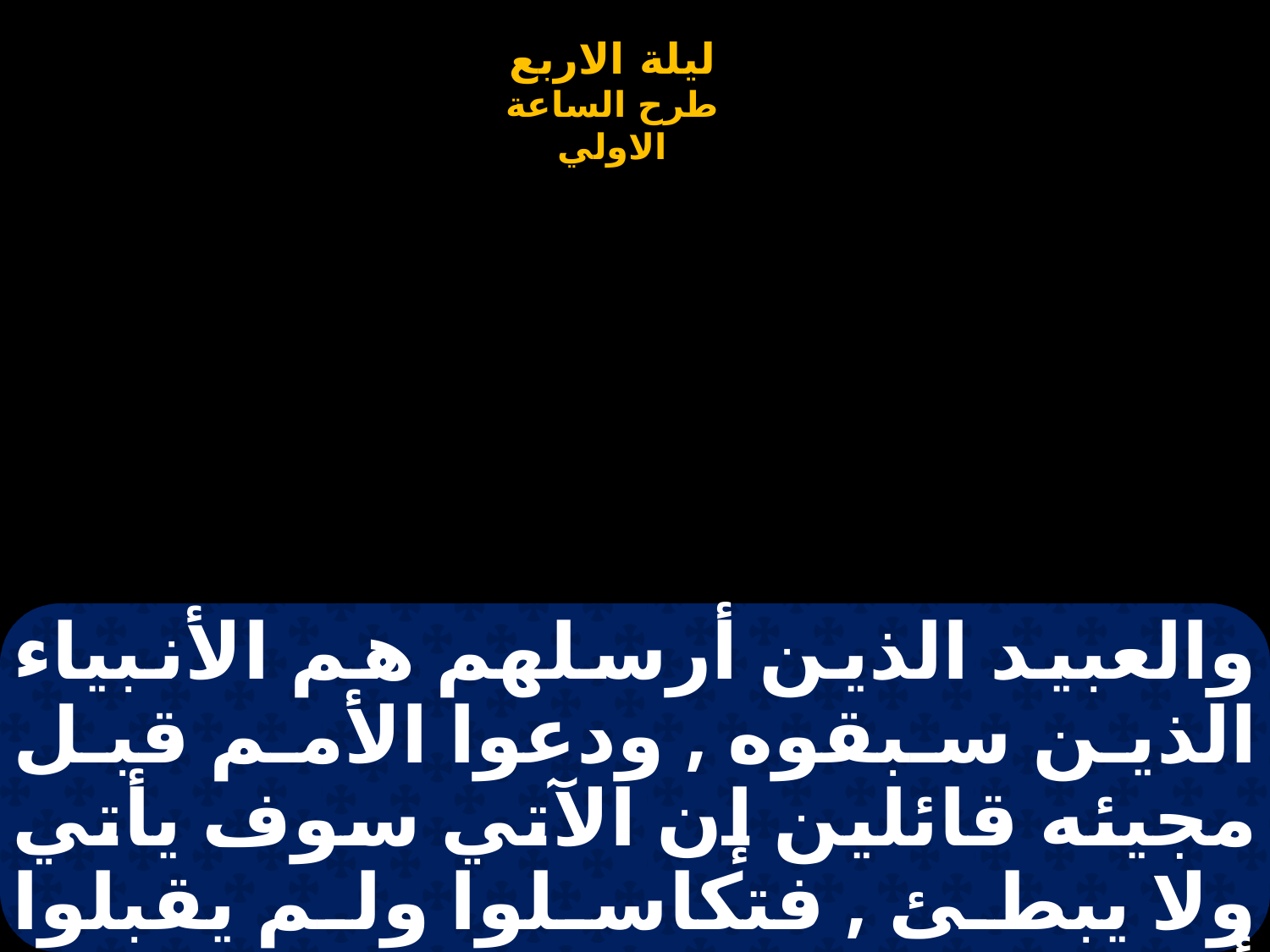

# والعبيد الذين أرسلهم هم الأنبياء الذين سبقوه , ودعوا الأمم قبل مجيئه قائلين إن الآتي سوف يأتي ولا يبطئ , فتكاسلوا ولم يقبلوا أقوالهم , ثم مضوا متهاونين واحداً إلي حقله وآخر إلي تجارته